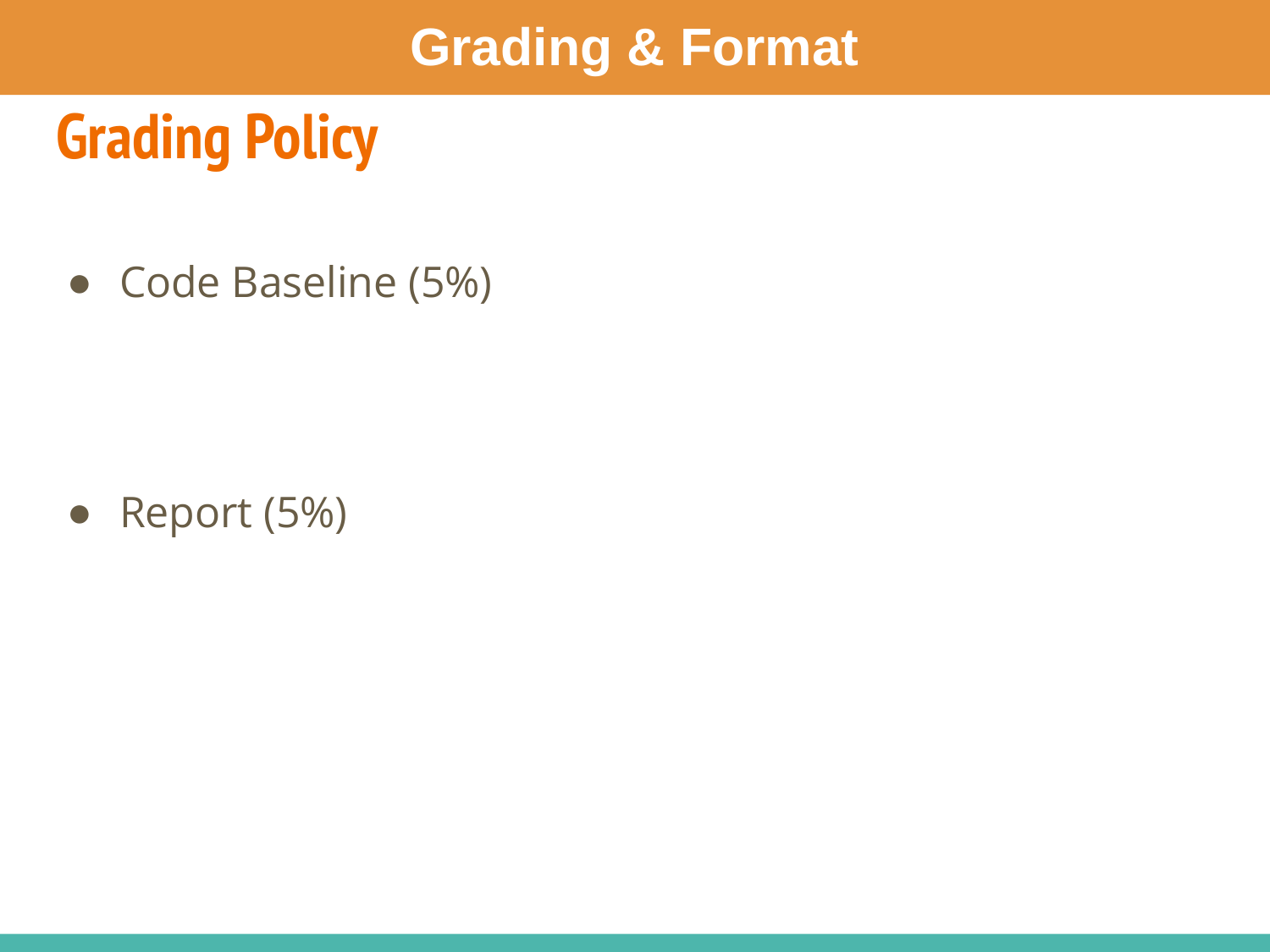

Grading & Format
# Grading Policy
Code Baseline (5%)

Report (5%)